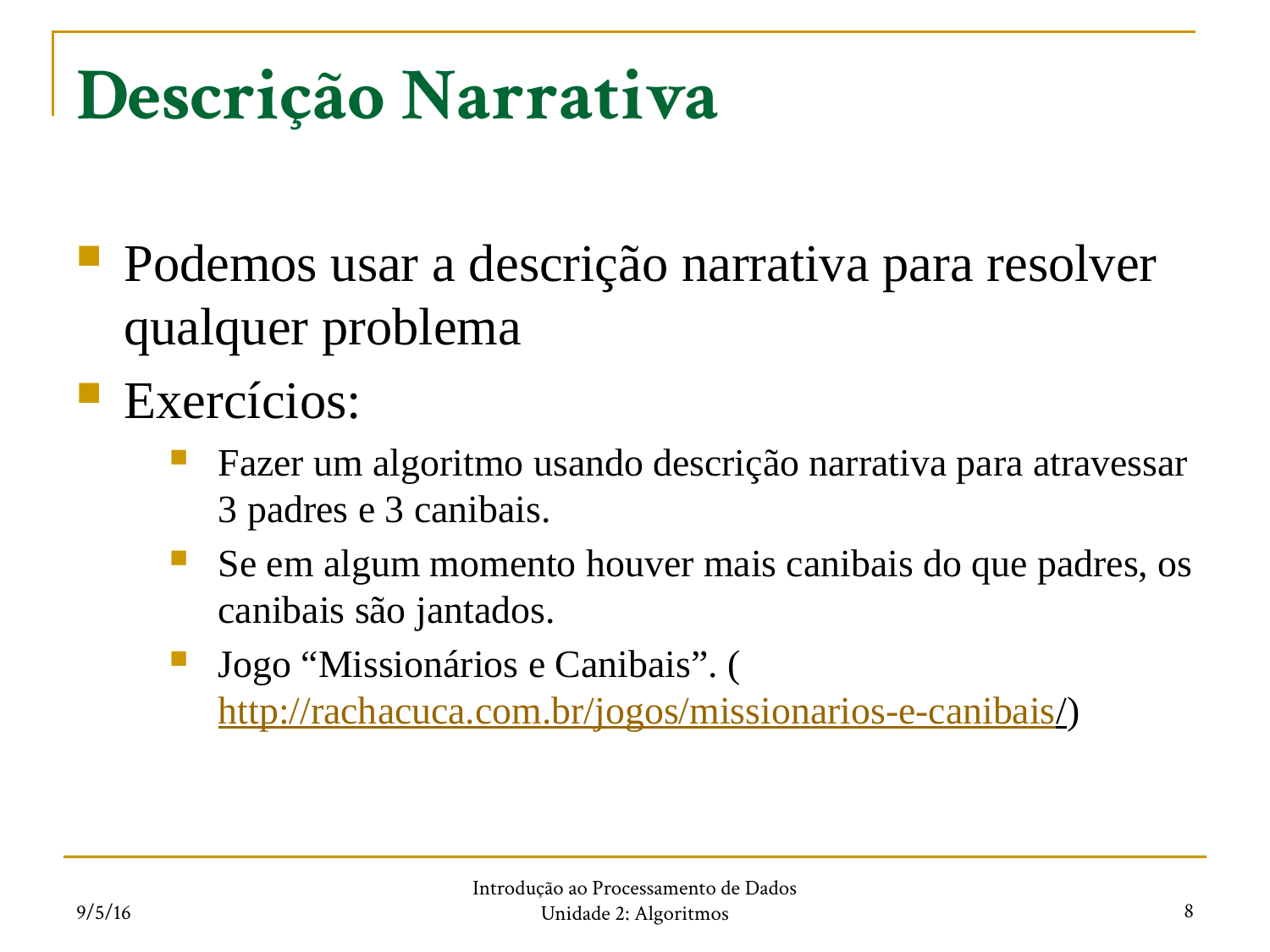

# Descrição Narrativa
Podemos usar a descrição narrativa para resolver qualquer problema
Exercícios:
Fazer um algoritmo usando descrição narrativa para atravessar 3 padres e 3 canibais.
Se em algum momento houver mais canibais do que padres, os canibais são jantados.
Jogo “Missionários e Canibais”. (http://rachacuca.com.br/jogos/missionarios-e-canibais/)
9/5/16
8
Introdução ao Processamento de Dados
Unidade 2: Algoritmos